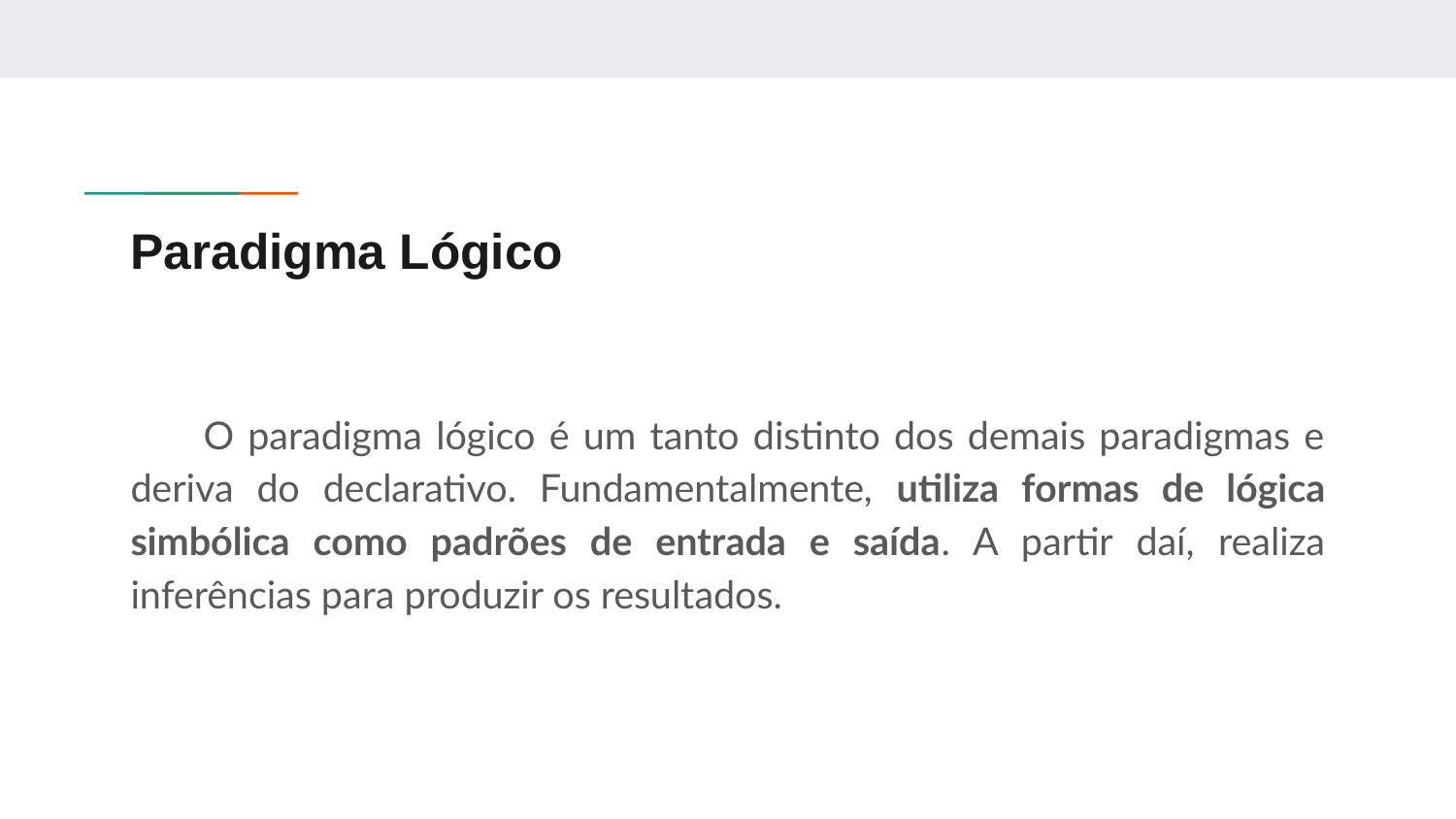

# Paradigma Lógico
O paradigma lógico é um tanto distinto dos demais paradigmas e deriva do declarativo. Fundamentalmente, utiliza formas de lógica simbólica como padrões de entrada e saída. A partir daí, realiza inferências para produzir os resultados.